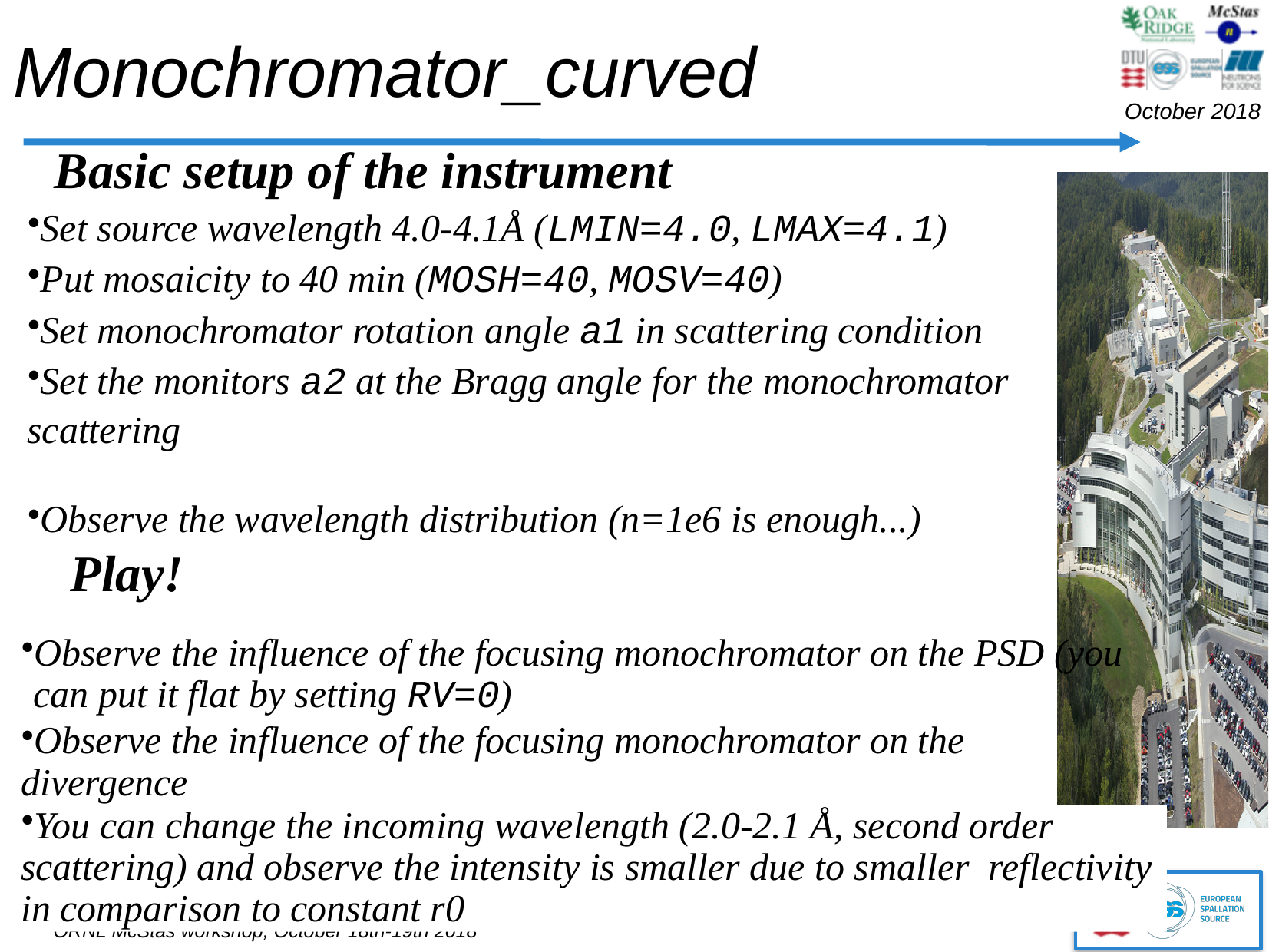

# Monochromator_curved
Basic setup of the instrument
●Set source wavelength 4.0-4.1Å (LMIN=4.0, LMAX=4.1)
●Put mosaicity to 40 min (MOSH=40, MOSV=40)
●Set monochromator rotation angle a1 in scattering condition
●Set the monitors a2 at the Bragg angle for the monochromator
scattering
●Observe the wavelength distribution (n=1e6 is enough...)
Play!
●Observe the influence of the focusing monochromator on the PSD (you can put it flat by setting RV=0)
●Observe the influence of the focusing monochromator on the  divergence
●You can change the incoming wavelength (2.0-2.1 Å, second order  scattering) and observe the intensity is smaller due to smaller  reflectivity in comparison to constant r0
10